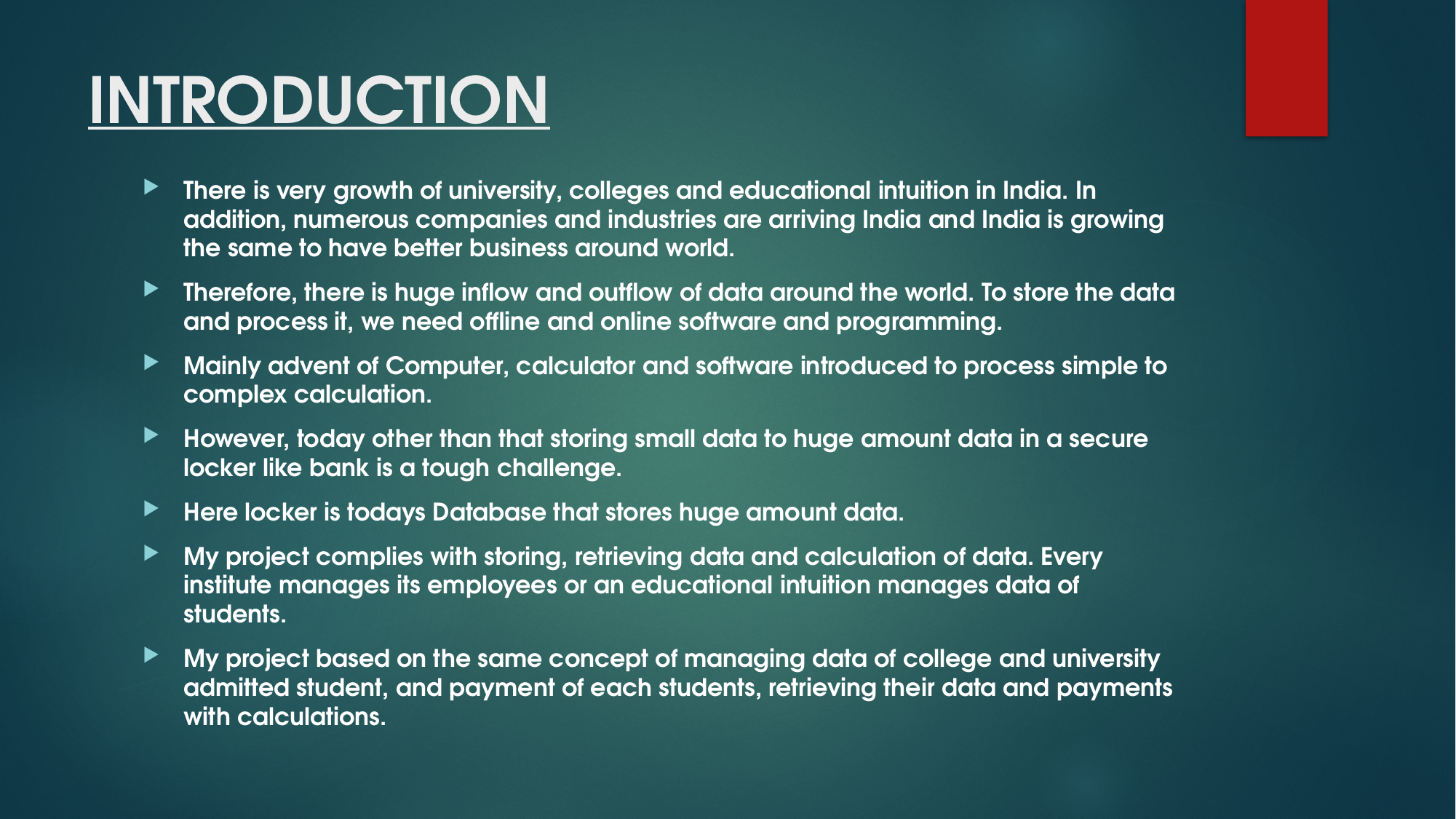

# INTRODUCTION
There is very growth of university, colleges and educational intuition in India. In addition, numerous companies and industries are arriving India and India is growing the same to have better business around world.
Therefore, there is huge inflow and outflow of data around the world. To store the data and process it, we need offline and online software and programming.
Mainly advent of Computer, calculator and software introduced to process simple to complex calculation.
However, today other than that storing small data to huge amount data in a secure locker like bank is a tough challenge.
Here locker is todays Database that stores huge amount data.
My project complies with storing, retrieving data and calculation of data. Every institute manages its employees or an educational intuition manages data of students.
My project based on the same concept of managing data of college and university admitted student, and payment of each students, retrieving their data and payments with calculations.